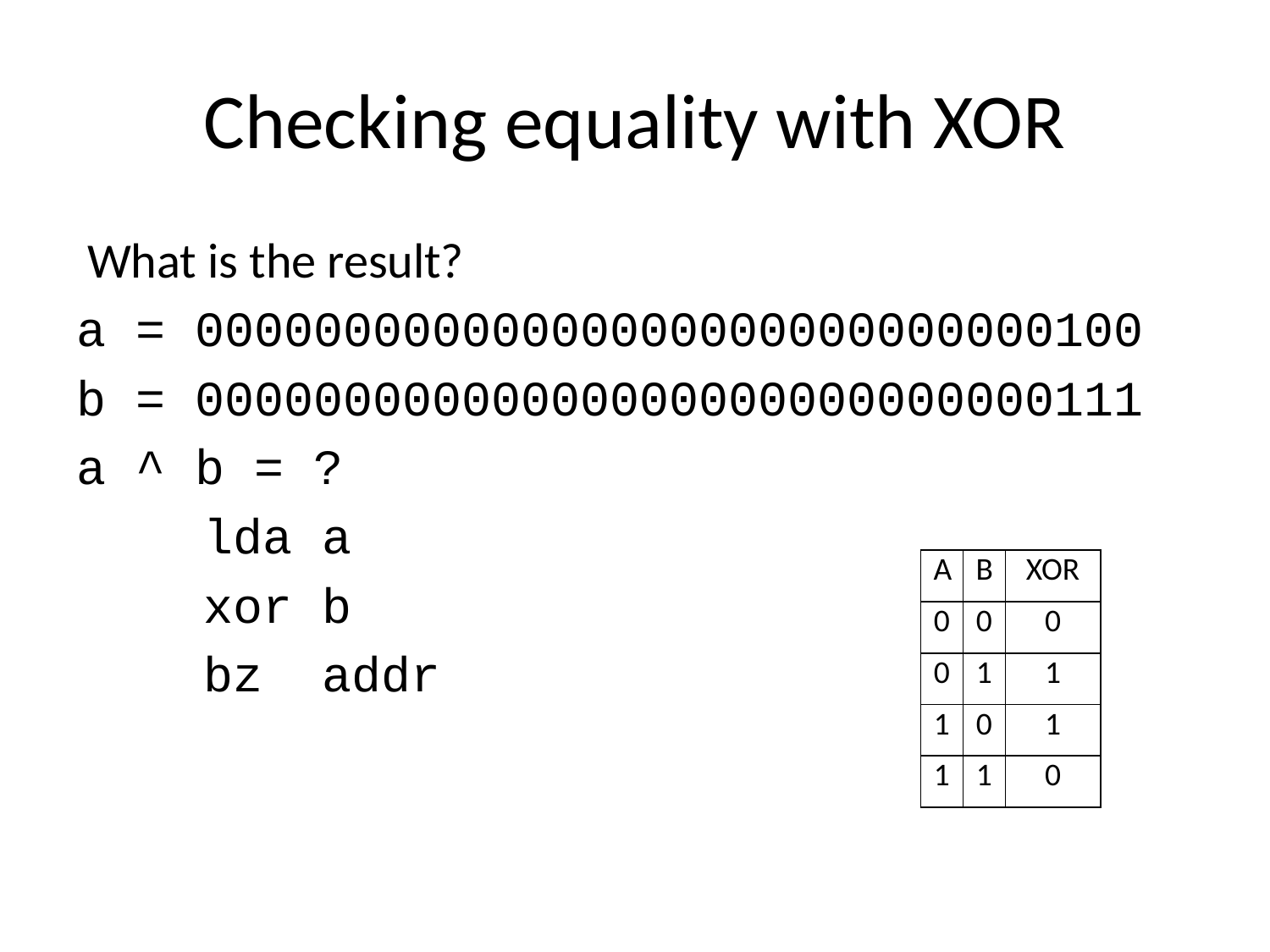

# Checking equality with XOR
 What is the result?
a = 00000000000000000000000000000100
b = 00000000000000000000000000000111
a ^ b = ?
	lda a
	xor b
	bz  addr
| A | B | XOR |
| --- | --- | --- |
| 0 | 0 | 0 |
| 0 | 1 | 1 |
| 1 | 0 | 1 |
| 1 | 1 | 0 |